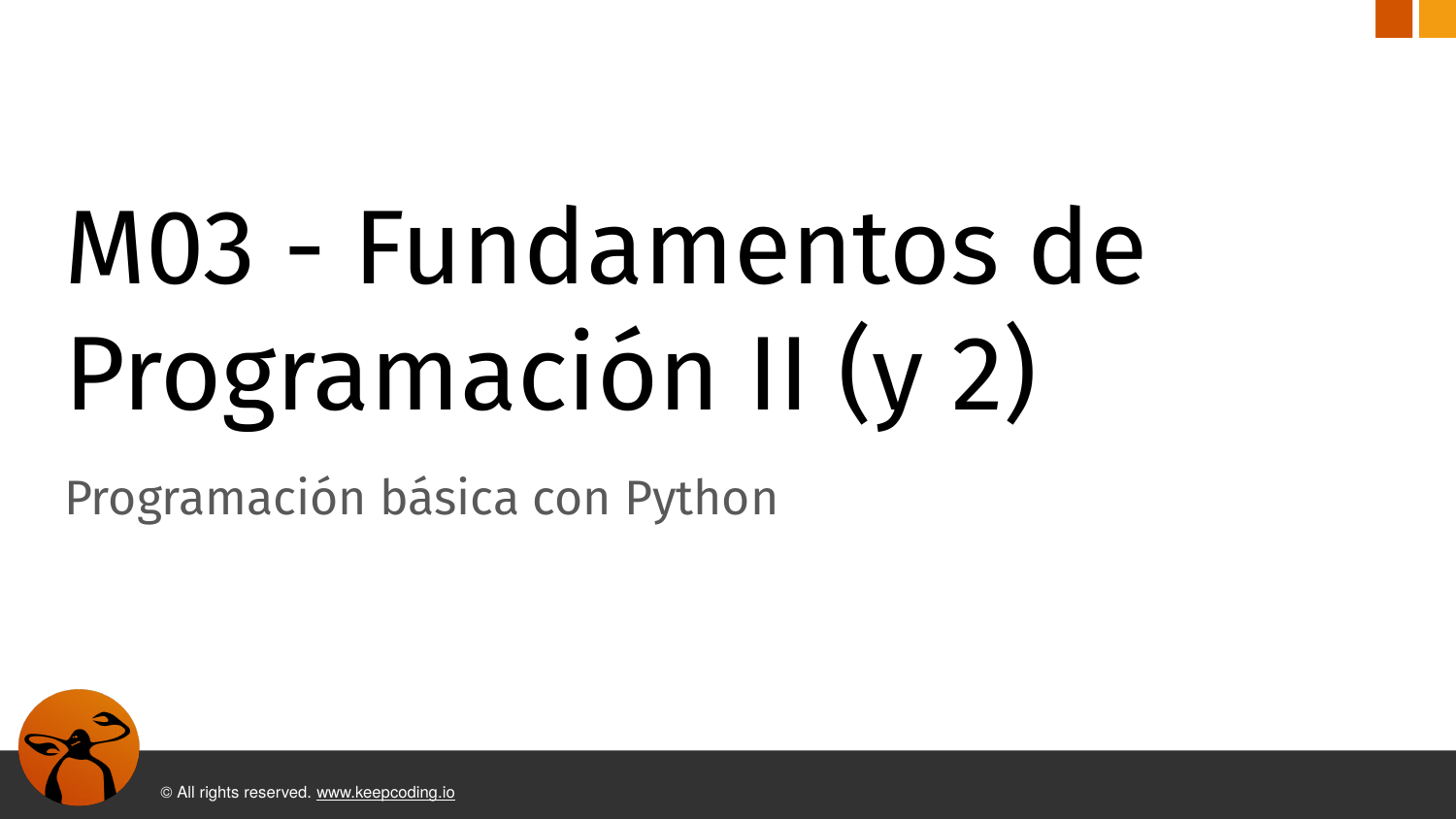

# M03 - Fundamentos de Programación II (y 2)
Programación básica con Python